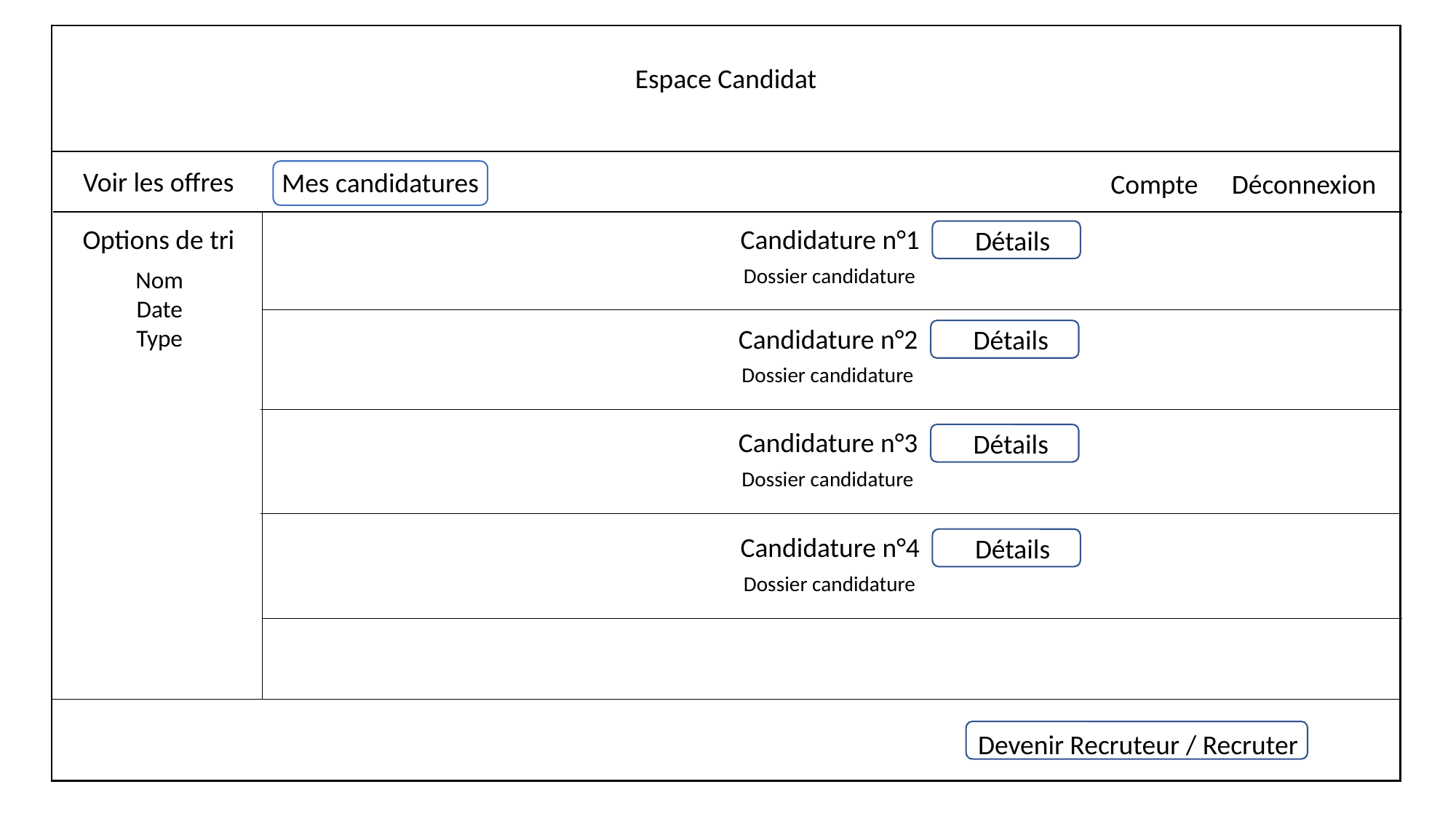

Espace Candidat
Voir les offres
Mes candidatures

Compte
Déconnexion
Options de tri
Candidature n°1
Détails

Dossier candidature
Nom
Date
Type
Candidature n°2
Détails

Dossier candidature
Candidature n°3
Détails

Dossier candidature
Candidature n°4
Détails

Dossier candidature

Devenir Recruteur / Recruter